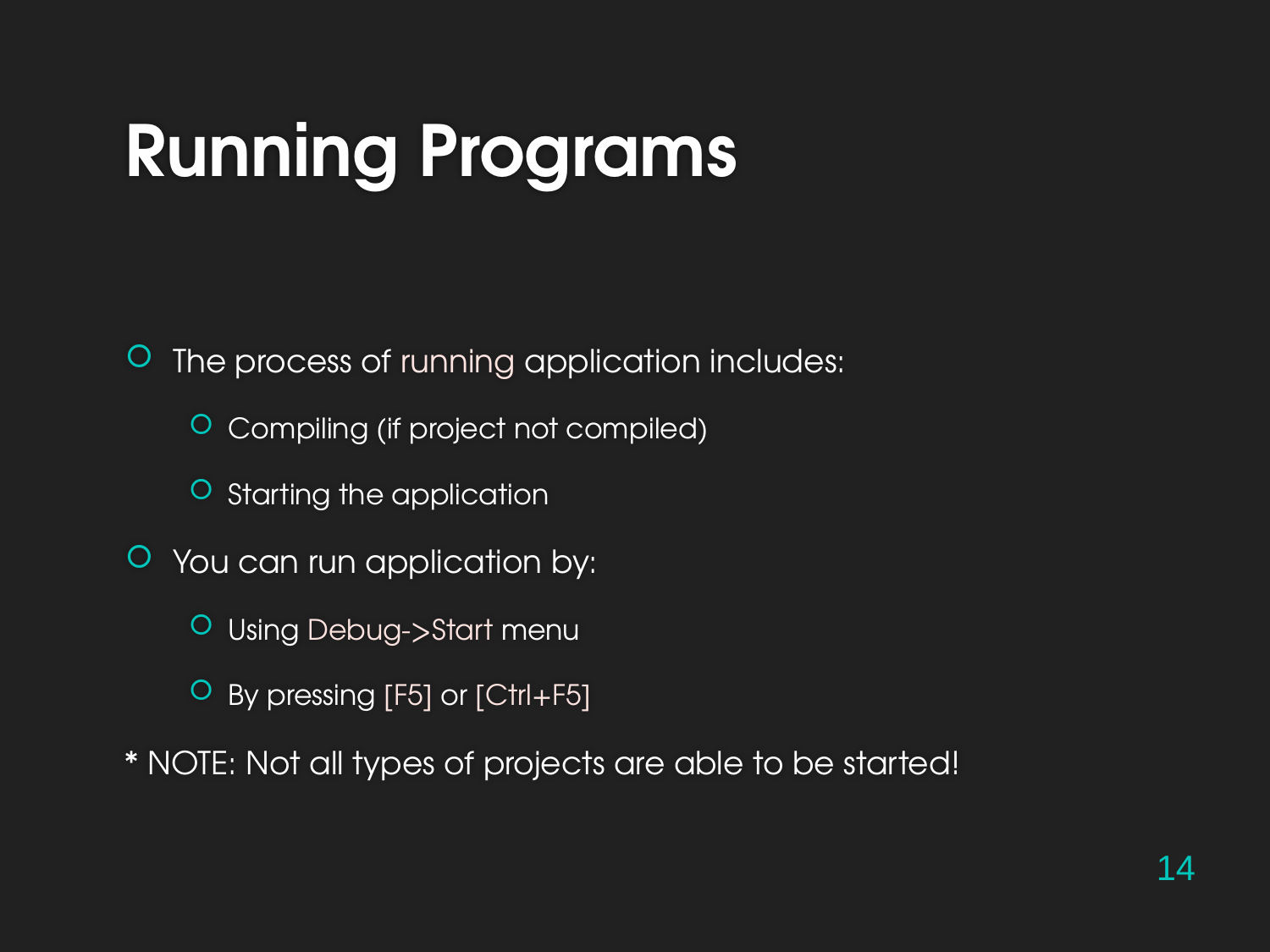

# Running Programs
The process of running application includes:
Compiling (if project not compiled)
Starting the application
You can run application by:
Using Debug->Start menu
By pressing [F5] or [Ctrl+F5]
* NOTE: Not all types of projects are able to be started!
14